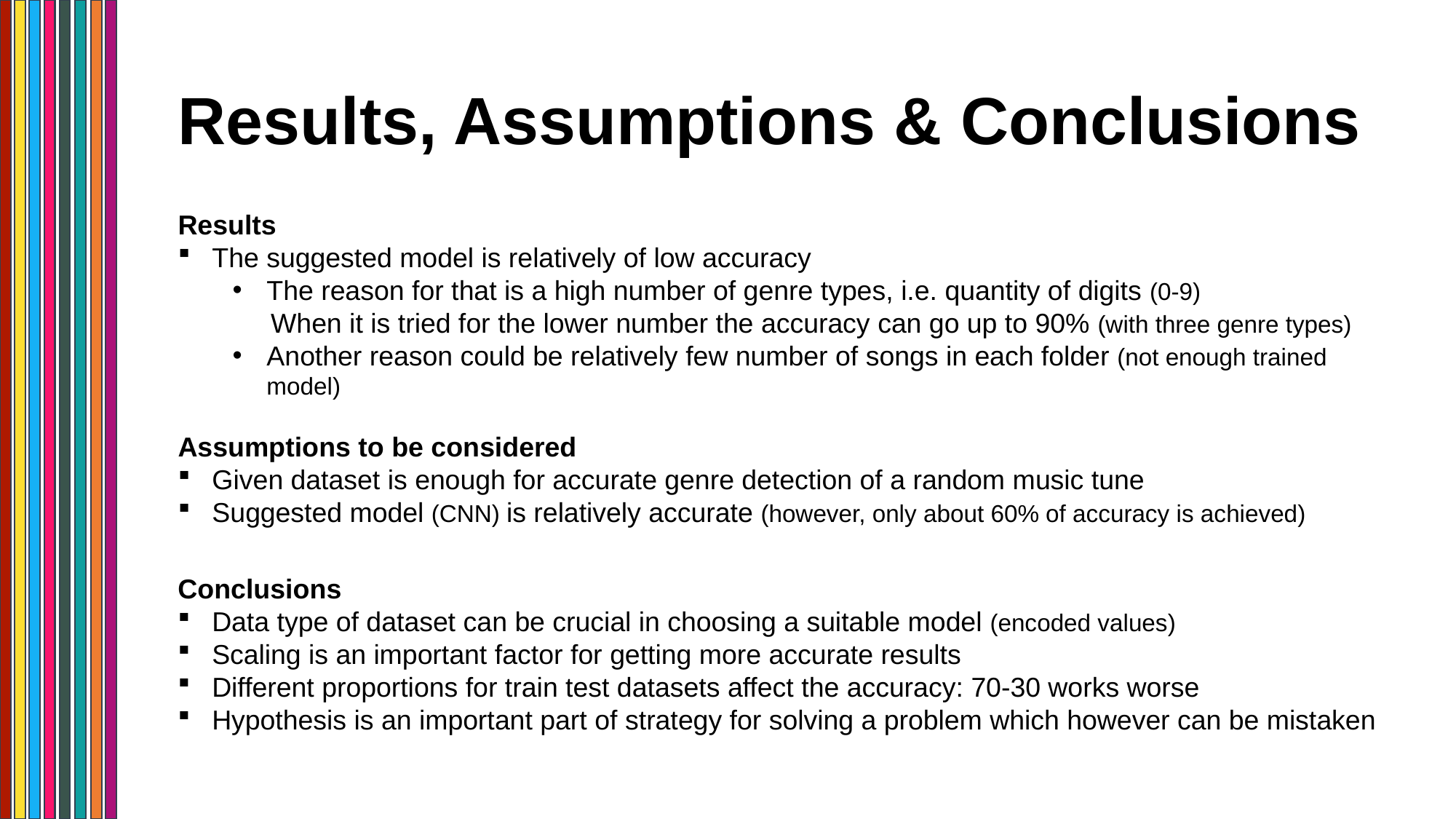

# Results, Assumptions & Conclusions
Results
The suggested model is relatively of low accuracy
The reason for that is a high number of genre types, i.e. quantity of digits (0-9)
     When it is tried for the lower number the accuracy can go up to 90% (with three genre types)
Another reason could be relatively few number of songs in each folder (not enough trained model)
Assumptions to be considered
Given dataset is enough for accurate genre detection of a random music tune
Suggested model (CNN) is relatively accurate (however, only about 60% of accuracy is achieved)
Conclusions
Data type of dataset can be crucial in choosing a suitable model (encoded values)
Scaling is an important factor for getting more accurate results
Different proportions for train test datasets affect the accuracy: 70-30 works worse
Hypothesis is an important part of strategy for solving a problem which however can be mistaken